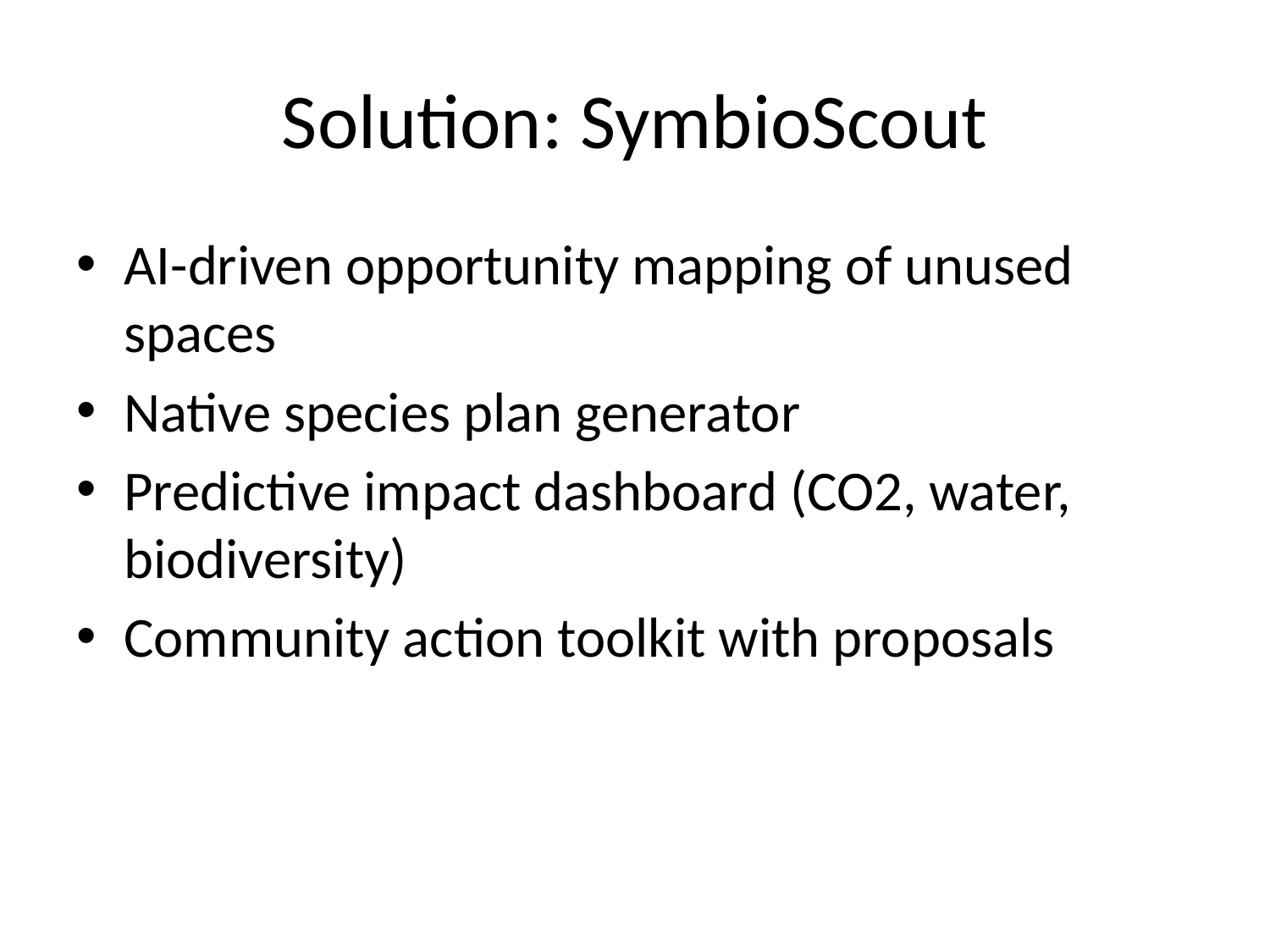

# Solution: SymbioScout
AI-driven opportunity mapping of unused spaces
Native species plan generator
Predictive impact dashboard (CO2, water, biodiversity)
Community action toolkit with proposals